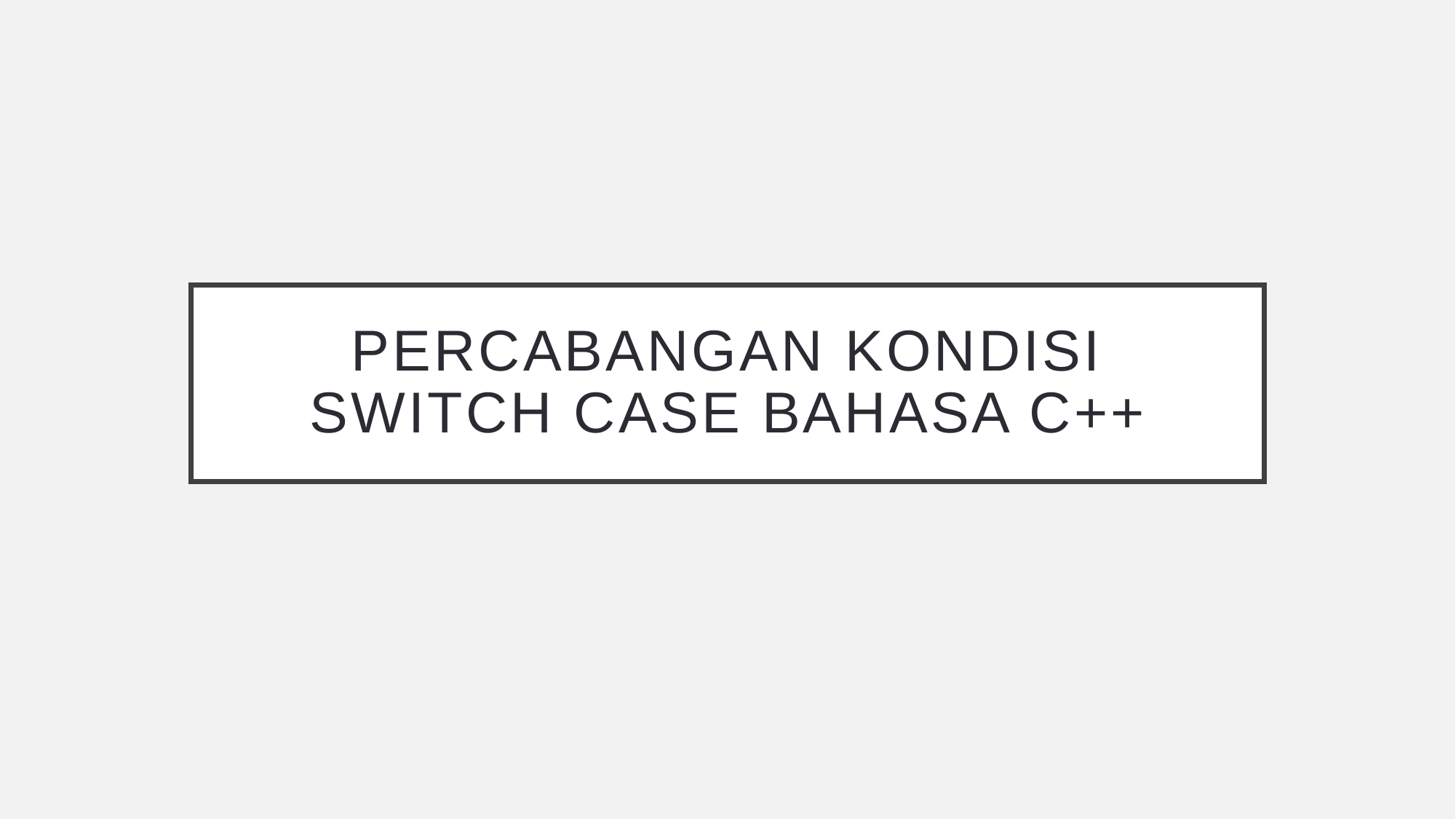

# Percabangan Kondisi Switch Case Bahasa C++